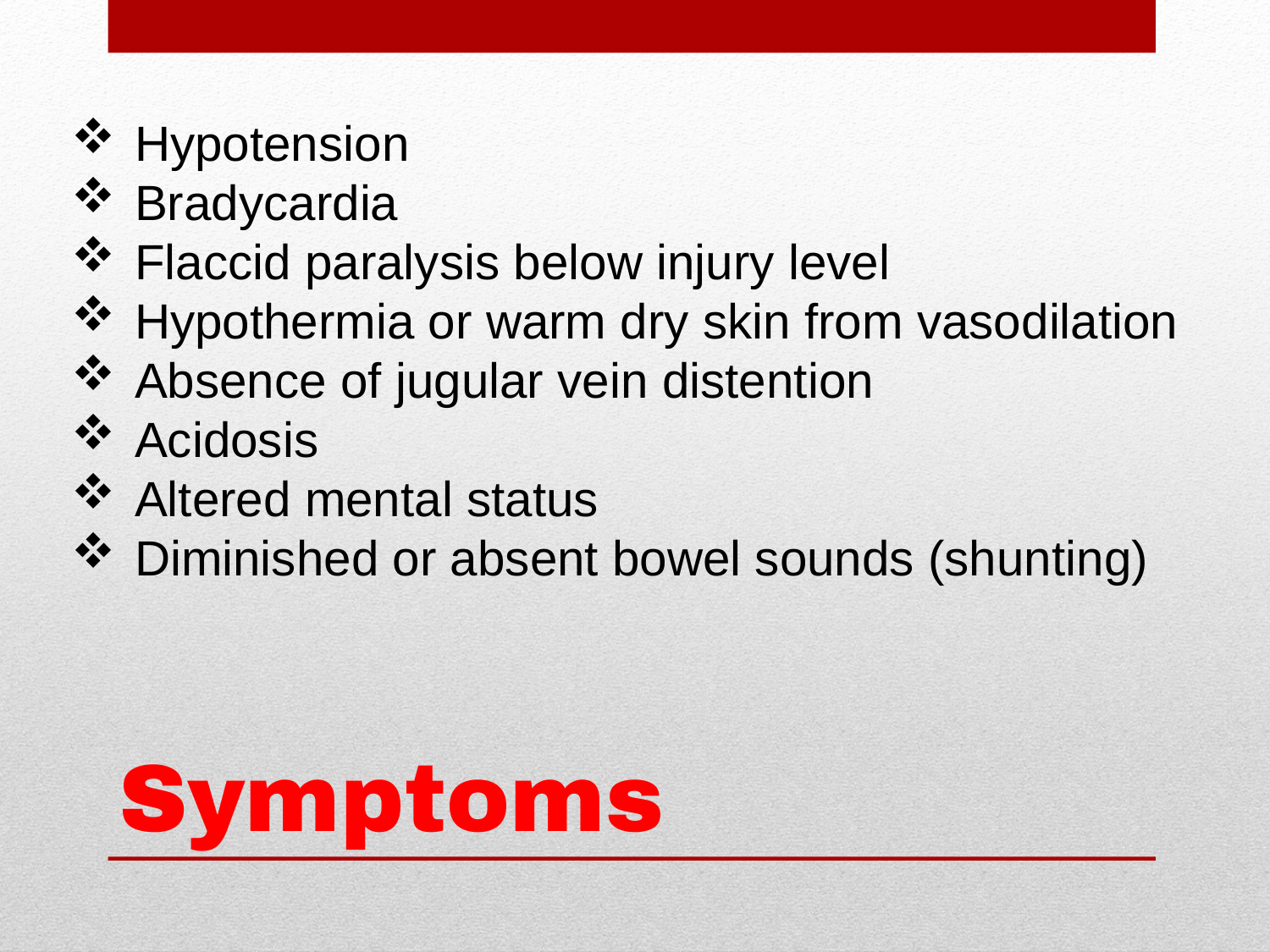

Hypotension
Bradycardia
Flaccid paralysis below injury level
Hypothermia or warm dry skin from vasodilation
Absence of jugular vein distention
Acidosis
Altered mental status
Diminished or absent bowel sounds (shunting)

# Symptoms